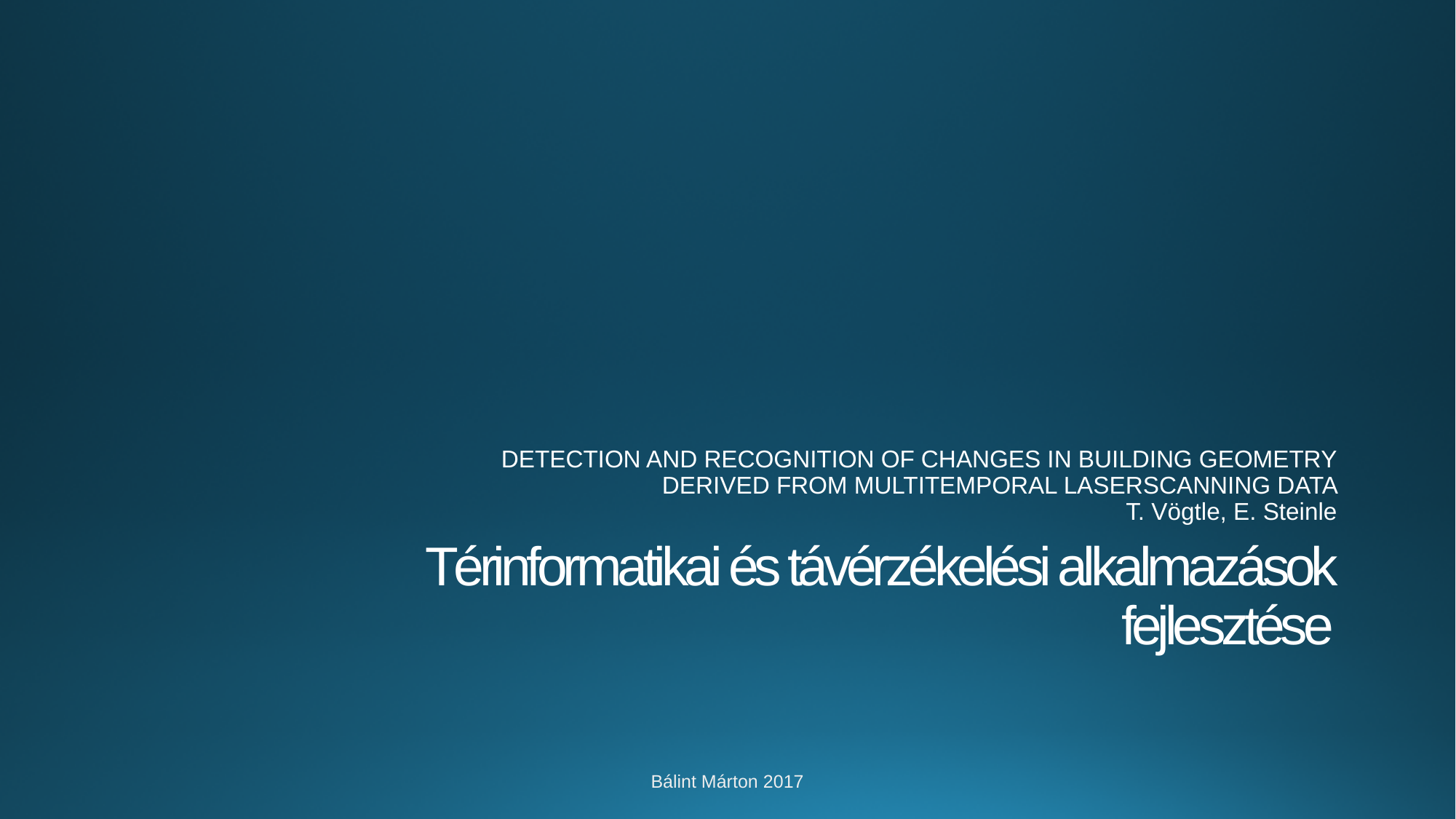

DETECTION AND RECOGNITION OF CHANGES IN BUILDING GEOMETRY
DERIVED FROM MULTITEMPORAL LASERSCANNING DATA
T. Vögtle, E. Steinle
# Térinformatikai és távérzékelési alkalmazások  fejlesztése
Bálint Márton 2017